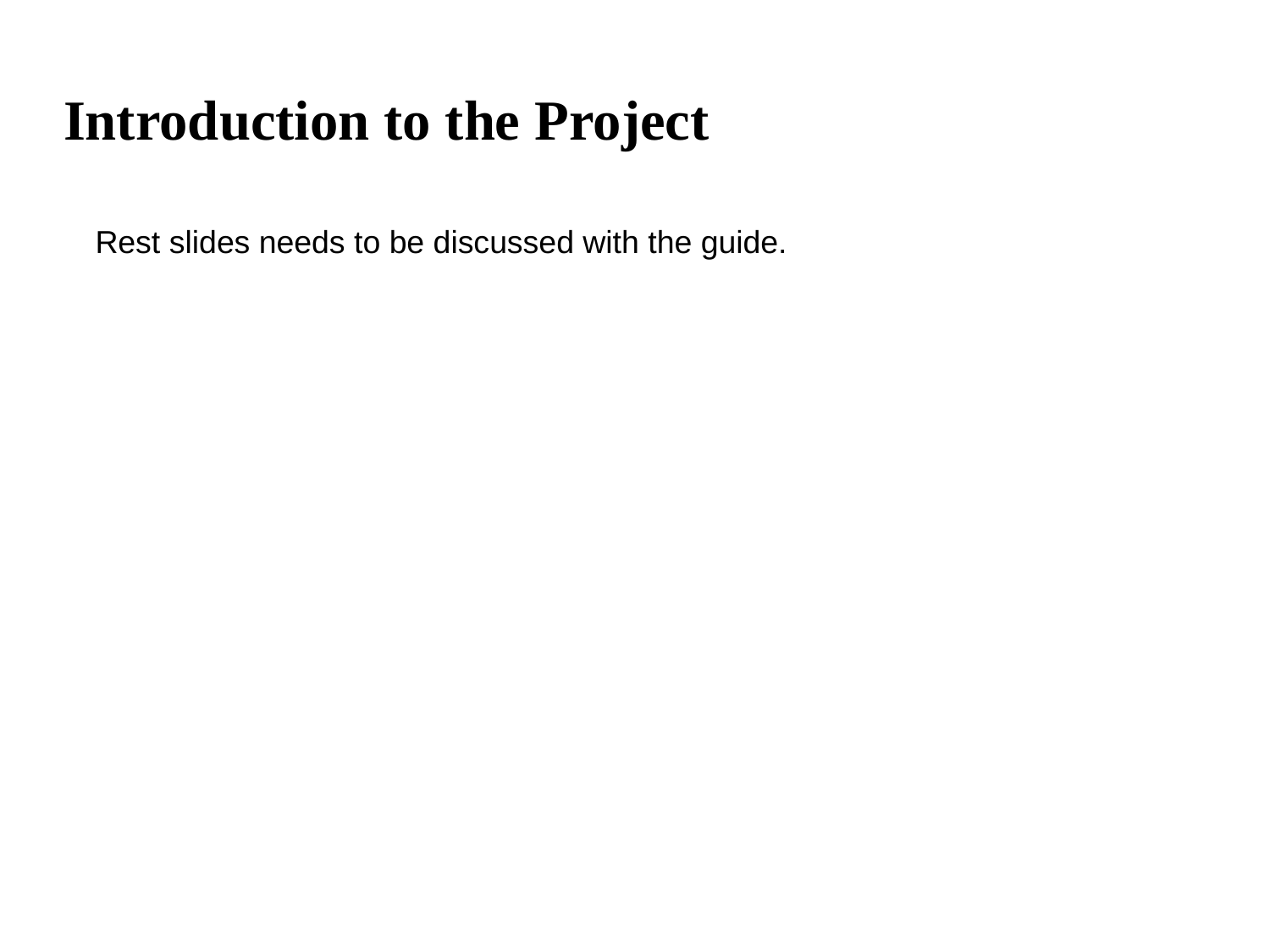

# Introduction to the Project
Rest slides needs to be discussed with the guide.